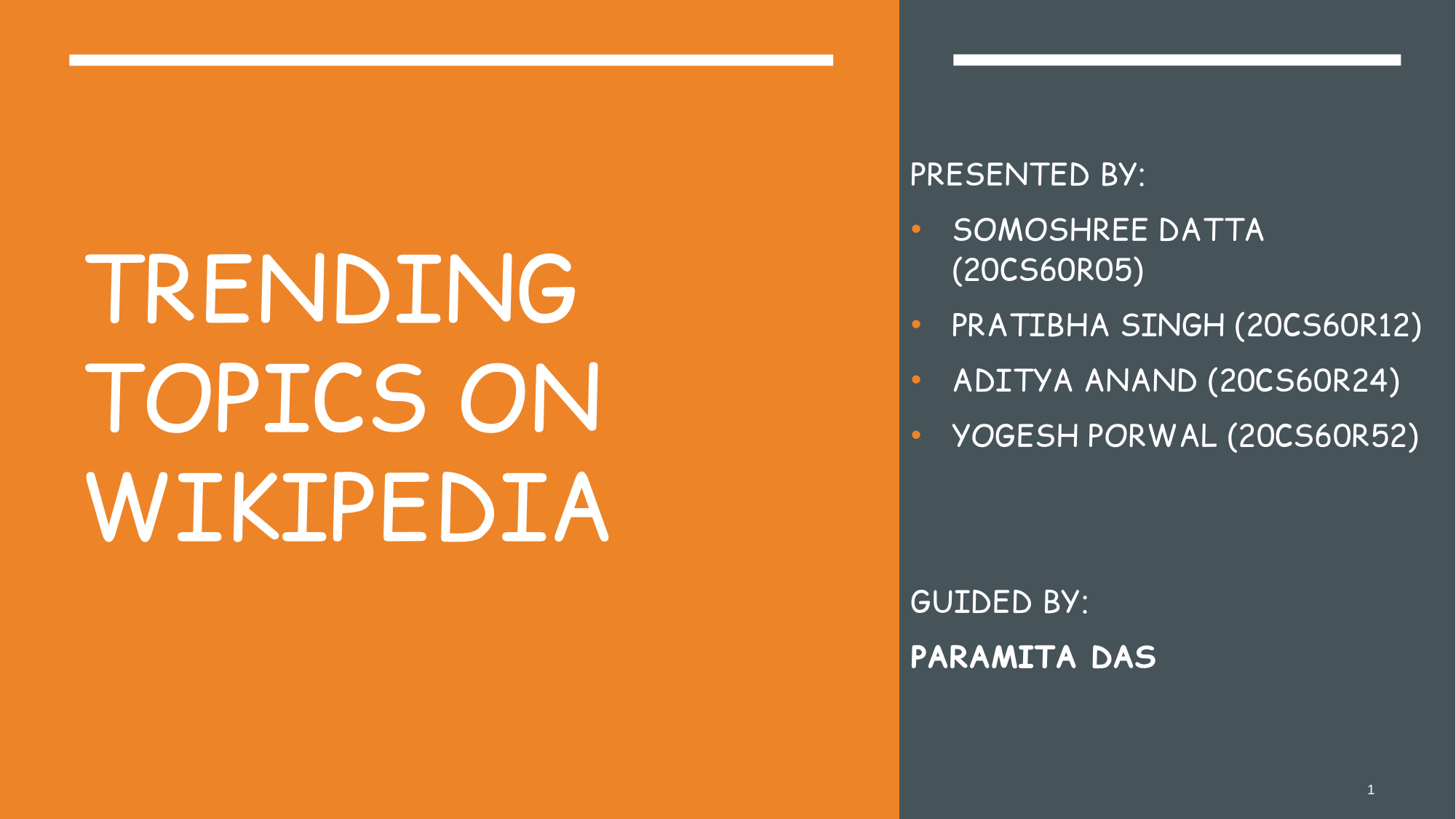

PRESENTED BY:
SOMOSHREE DATTA (20CS60R05)
PRATIBHA SINGH (20CS60R12)
ADITYA ANAND (20CS60R24)
YOGESH PORWAL (20CS60R52)

GUIDED BY:
PARAMITA DAS

# TRENDING TOPICS ON WIKIPEDIA
1